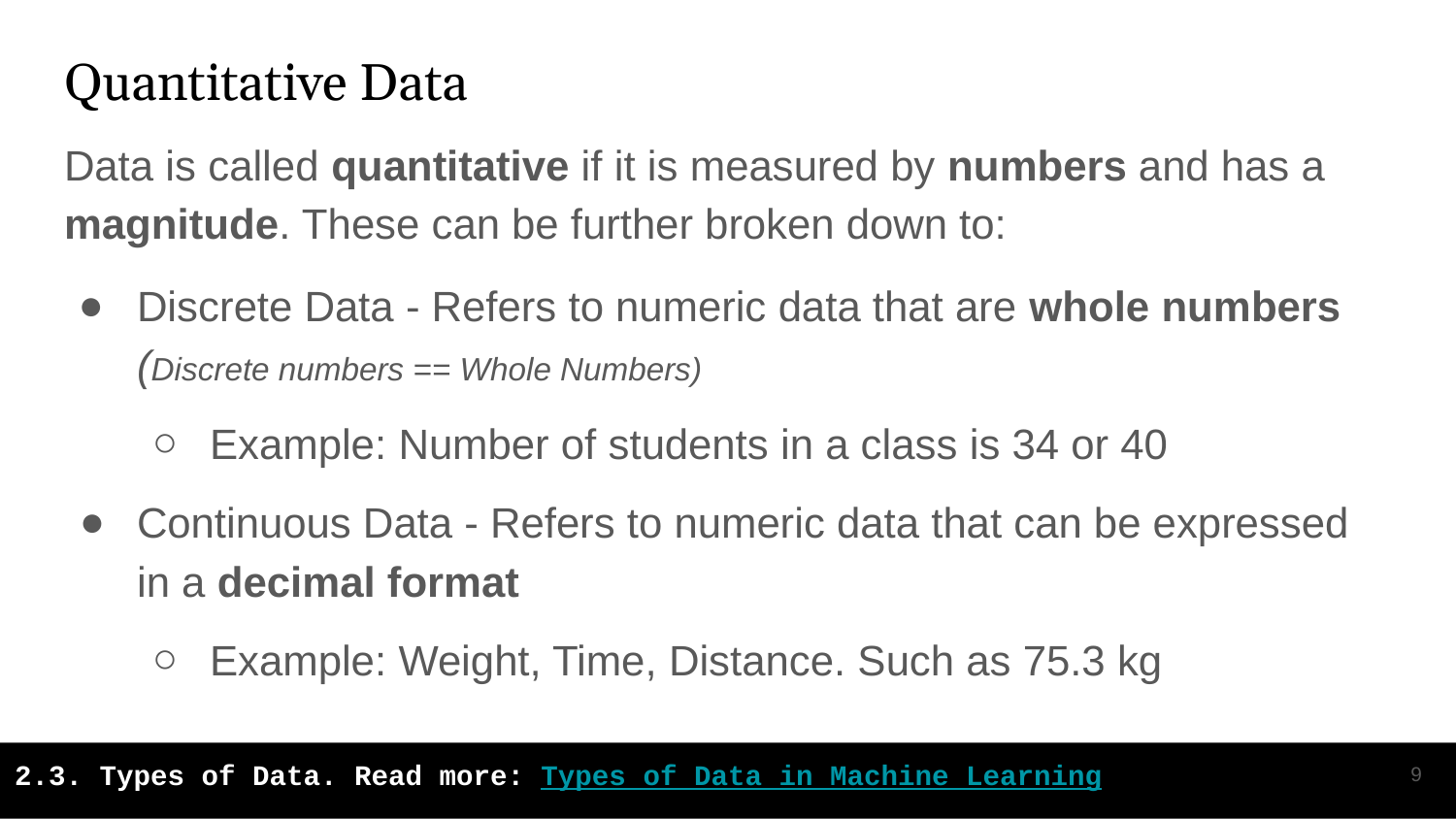

# Quantitative Data
Data is called quantitative if it is measured by numbers and has a magnitude. These can be further broken down to:
Discrete Data - Refers to numeric data that are whole numbers (Discrete numbers == Whole Numbers)
Example: Number of students in a class is 34 or 40
Continuous Data - Refers to numeric data that can be expressed in a decimal format
Example: Weight, Time, Distance. Such as 75.3 kg
9
2.3. Types of Data. Read more: Types of Data in Machine Learning